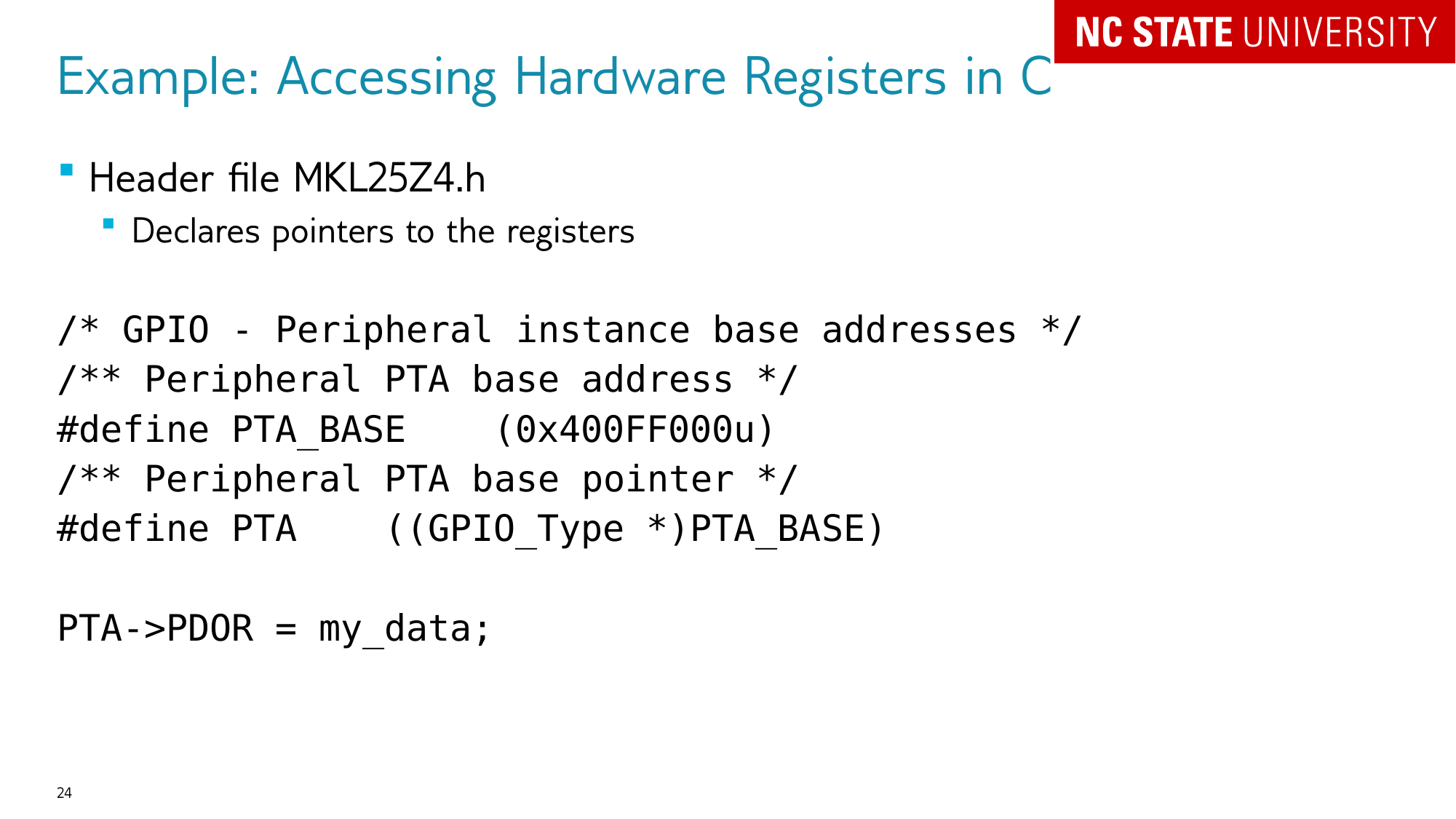

# Example: Accessing Hardware Registers in C
Header file MKL25Z4.h
Declares pointers to the registers

/* GPIO - Peripheral instance base addresses */
/** Peripheral PTA base address */
#define PTA_BASE	(0x400FF000u)
/** Peripheral PTA base pointer */
#define PTA 	((GPIO_Type *)PTA_BASE)

PTA->PDOR = my_data;